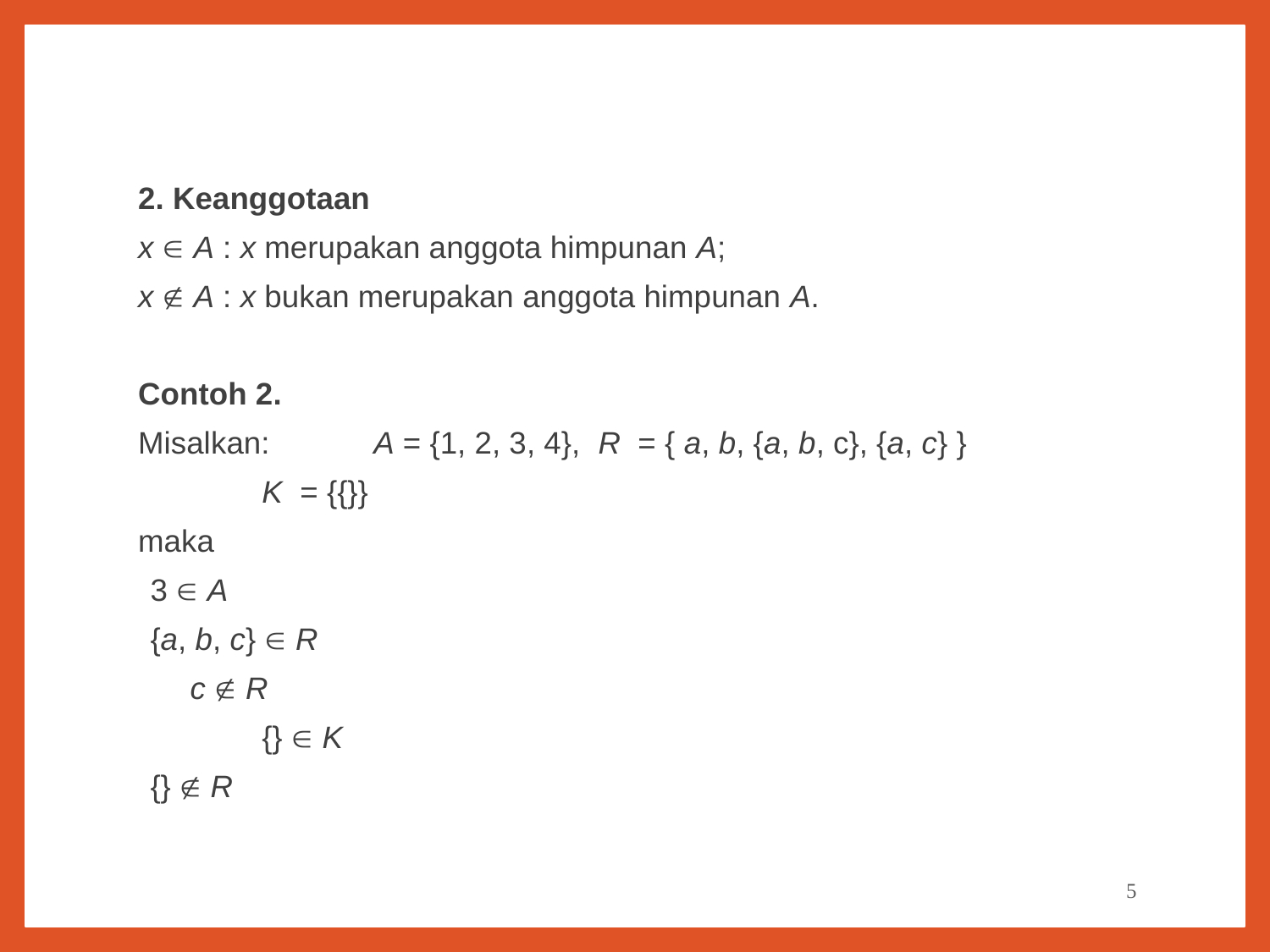

2. Keanggotaan
x ∈ A : x merupakan anggota himpunan A;
x ∉ A : x bukan merupakan anggota himpunan A.

Contoh 2.
Misalkan: 	A = {1, 2, 3, 4},  R  = { a, b, {a, b, c}, {a, c} }
       		K  = {{}}
maka
	3 ∈ A
	{a, b, c} ∈ R
      c ∉ R
  	{} ∈ K
	{} ∉ R
5